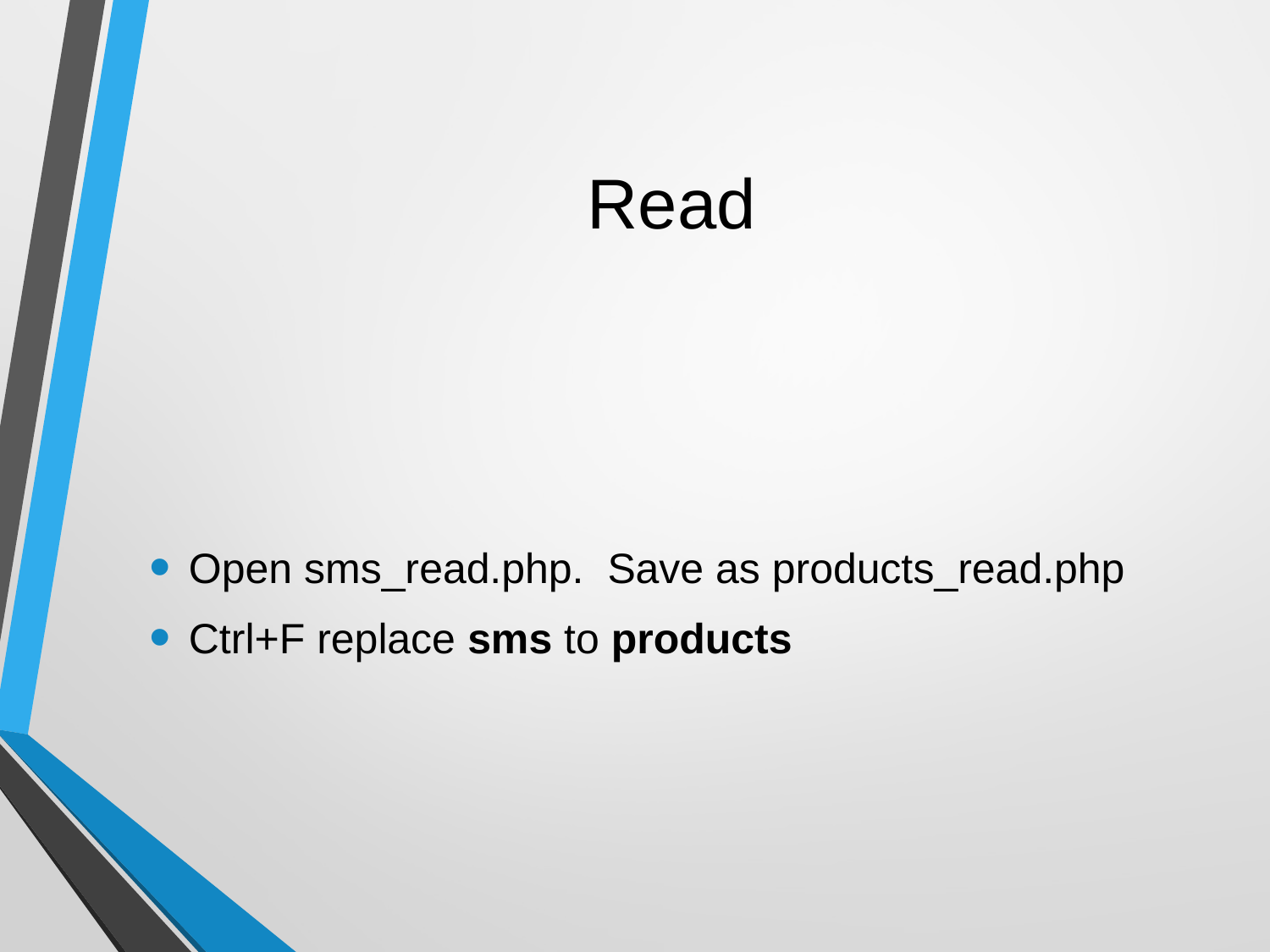

# Read
Open sms_read.php.  Save as products_read.php
Ctrl+F replace sms to products